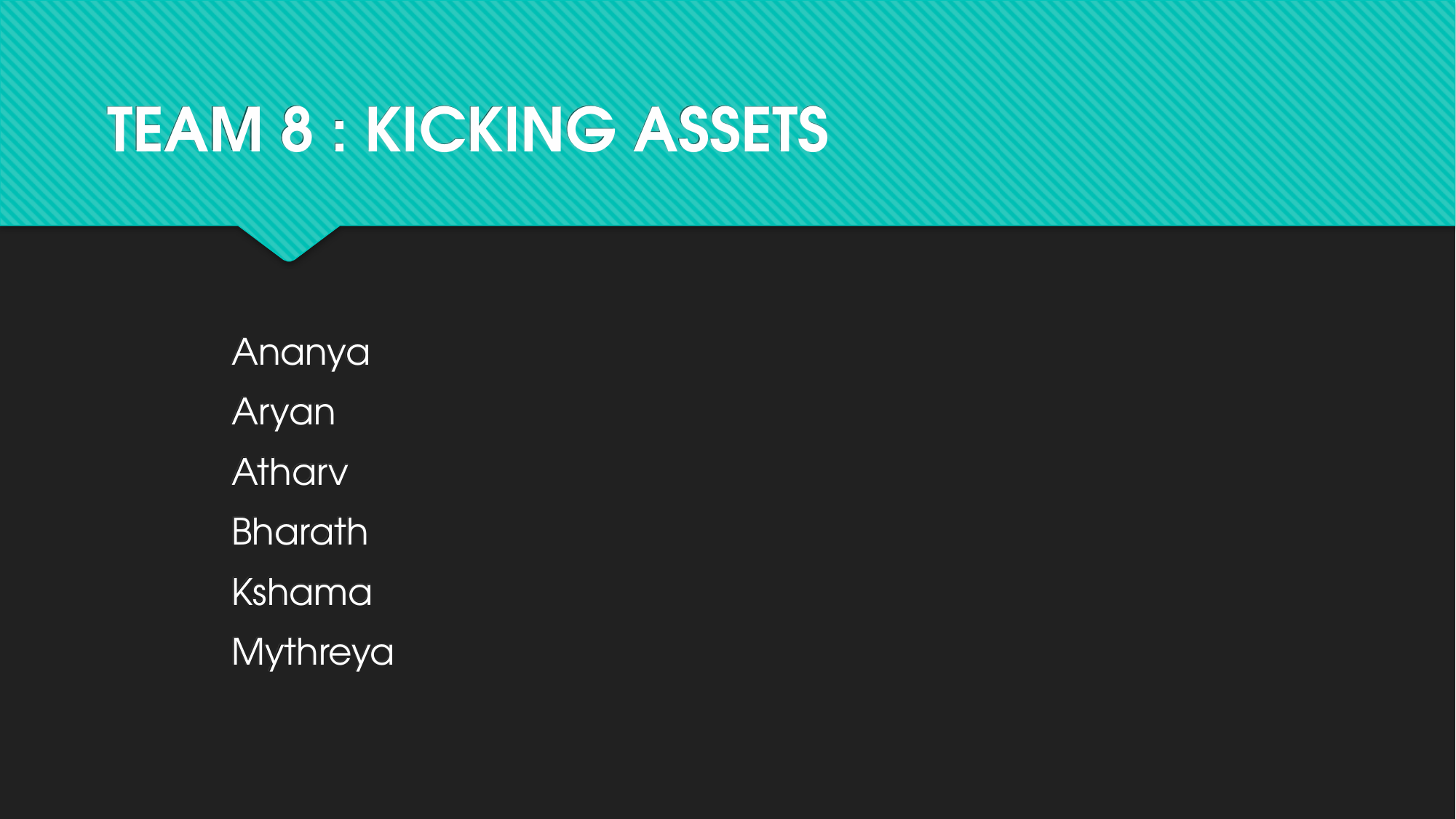

TEAM 8 : KICKING ASSETS
Ananya
Aryan
Atharv
Bharath
Kshama
Mythreya